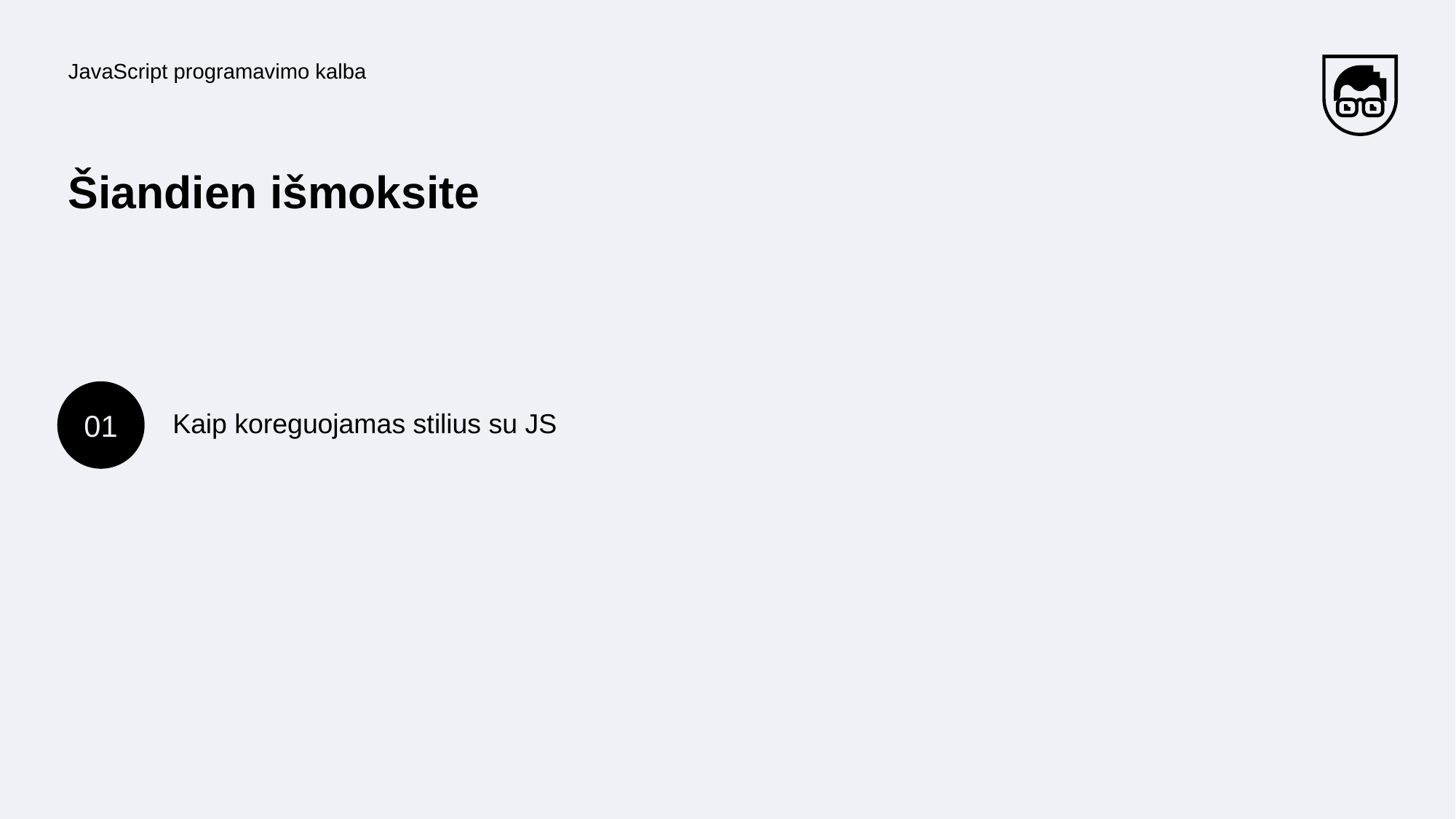

JavaScript programavimo kalba
# Šiandien išmoksite
01
Kaip koreguojamas stilius su JS